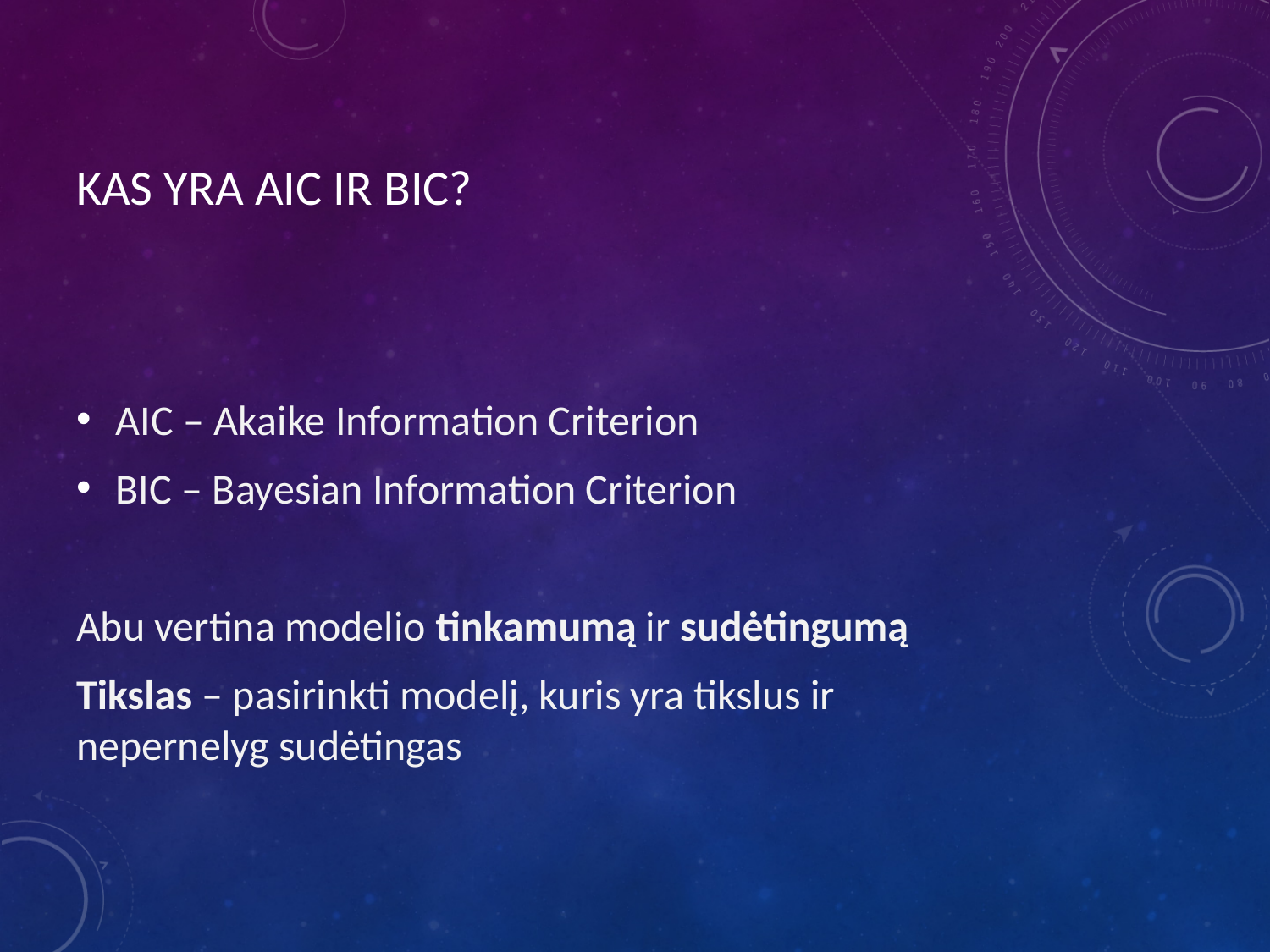

# Kas yra AIC ir BIC?

AIC – Akaike Information Criterion
BIC – Bayesian Information Criterion

Abu vertina modelio tinkamumą ir sudėtingumą
Tikslas – pasirinkti modelį, kuris yra tikslus ir nepernelyg sudėtingas